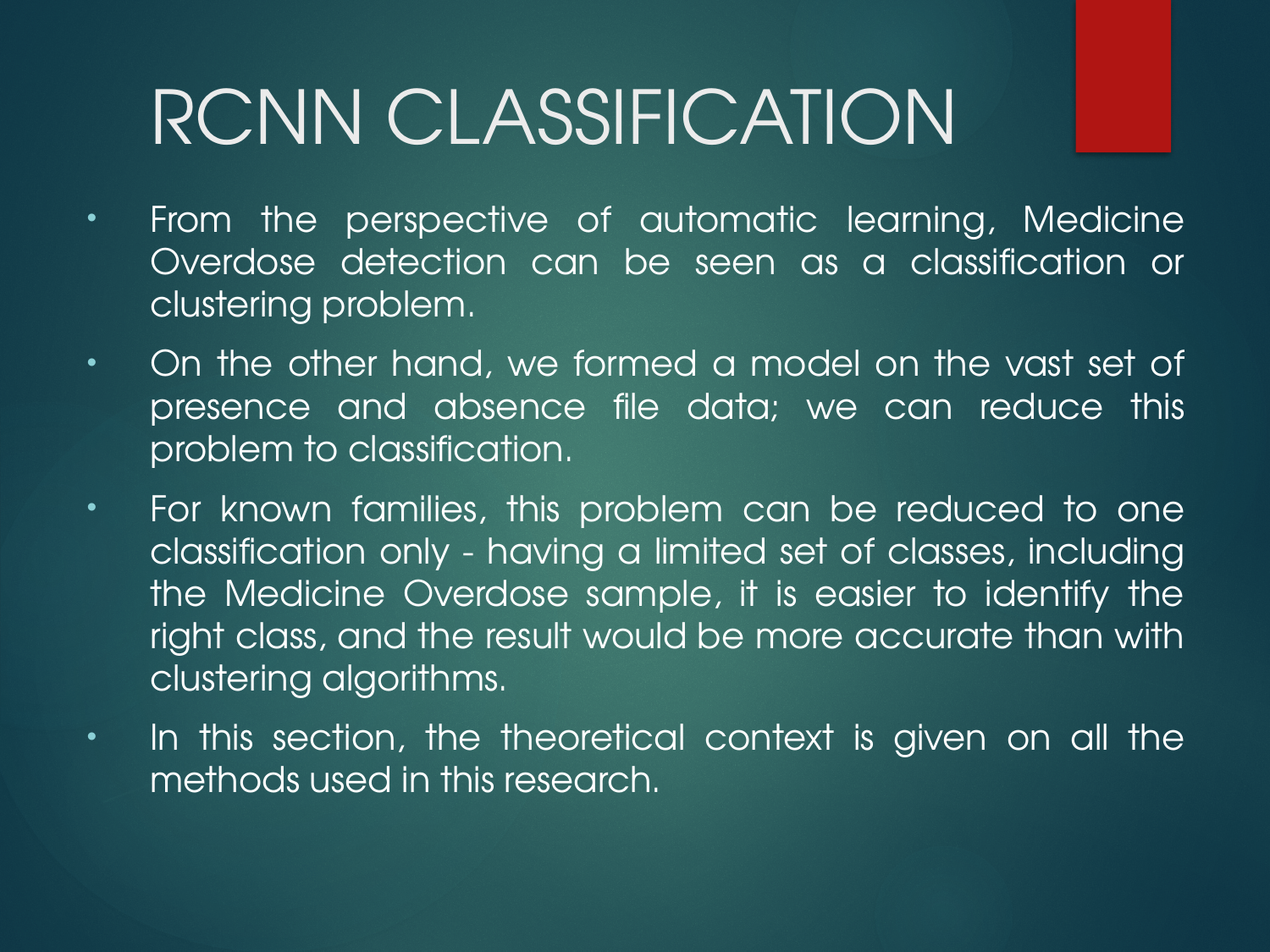

# RCNN CLASSIFICATION
From the perspective of automatic learning, Medicine Overdose detection can be seen as a classification or clustering problem.
On the other hand, we formed a model on the vast set of presence and absence file data; we can reduce this problem to classification.
For known families, this problem can be reduced to one classification only - having a limited set of classes, including the Medicine Overdose sample, it is easier to identify the right class, and the result would be more accurate than with clustering algorithms.
In this section, the theoretical context is given on all the methods used in this research.